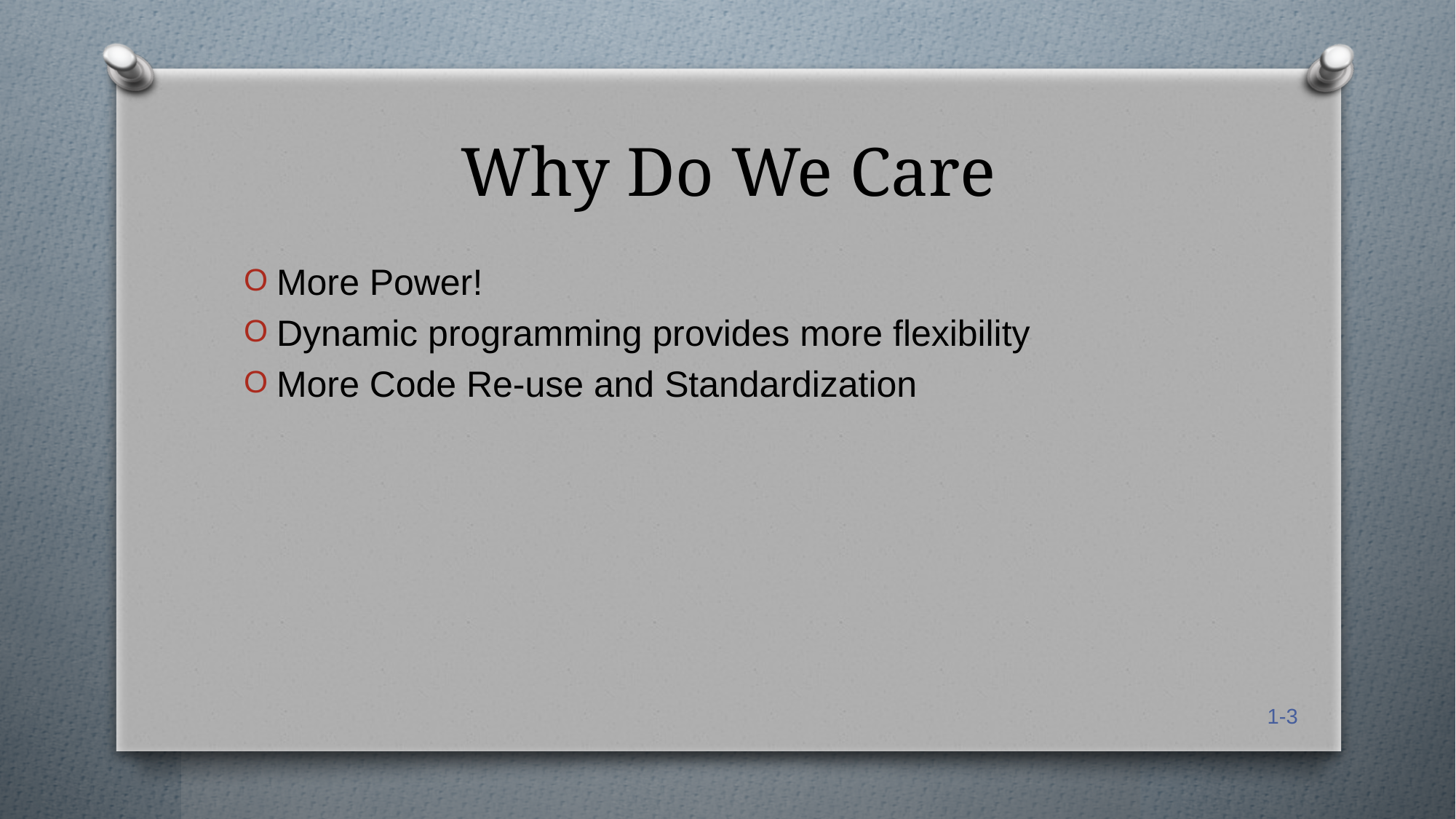

# Why Do We Care
More Power!
Dynamic programming provides more flexibility
More Code Re-use and Standardization
1-3